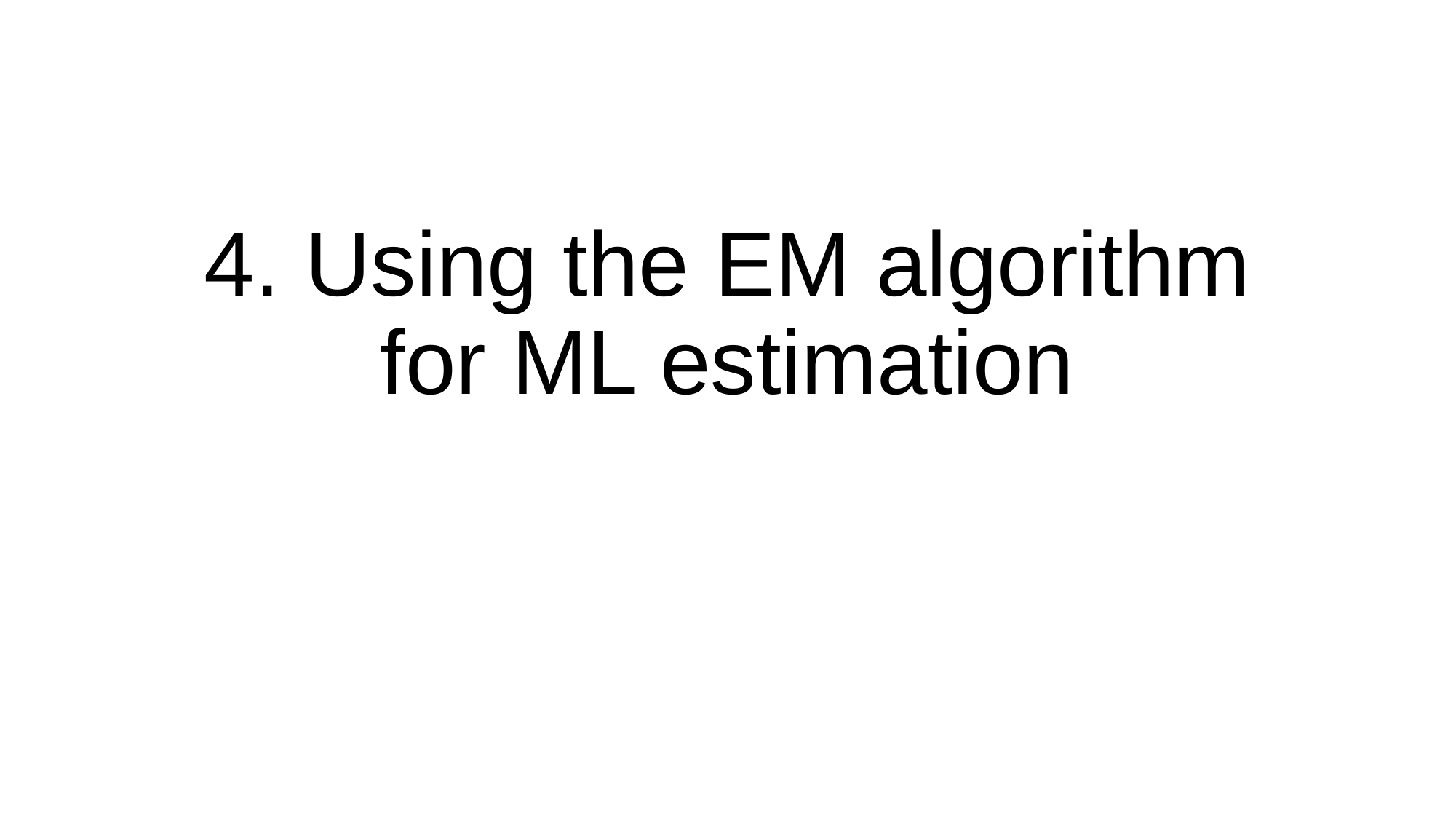

# 4. Using the EM algorithm for ML estimation